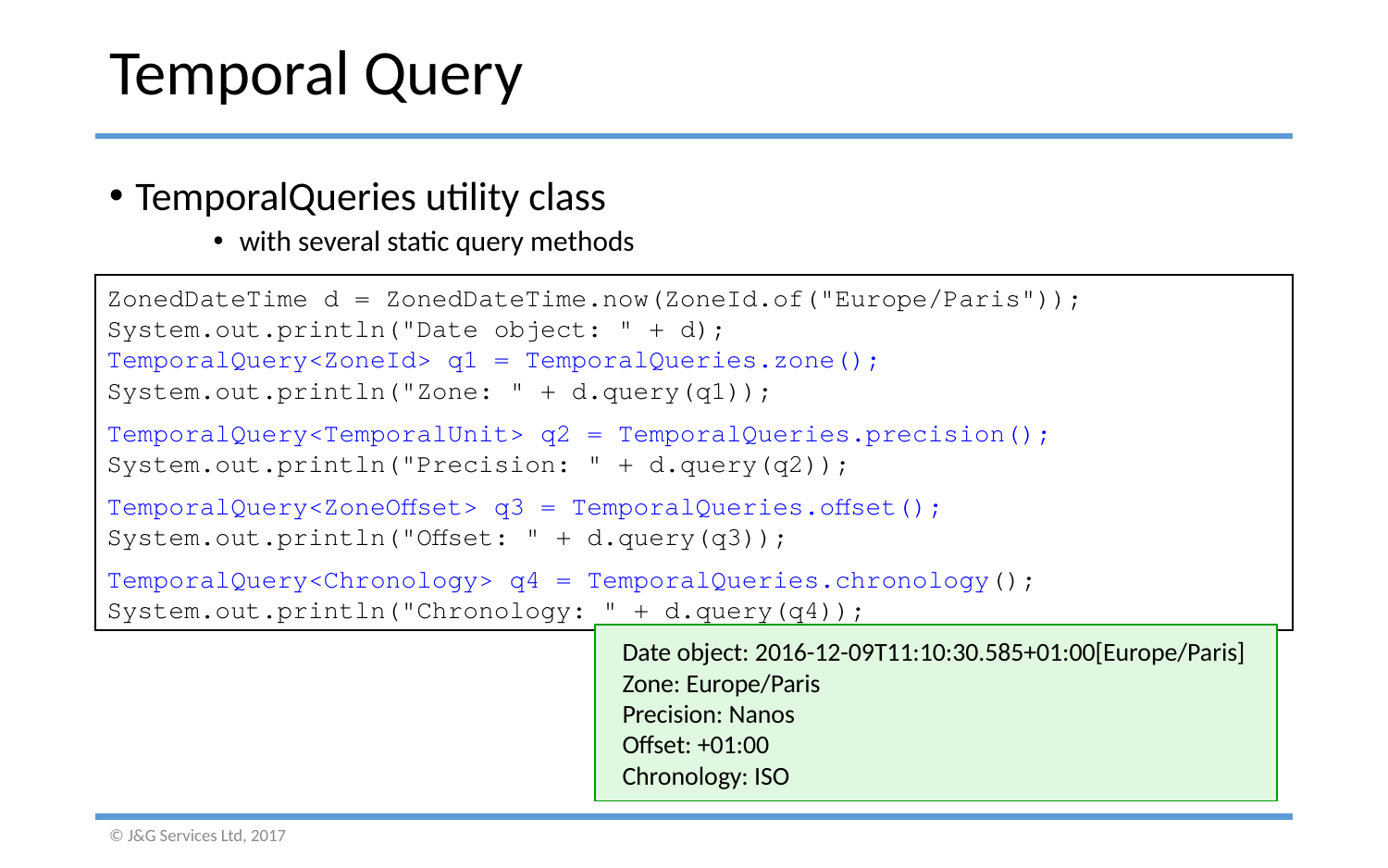

# Temporal Query
TemporalQueries utility class
with several static query methods
ZonedDateTime d = ZonedDateTime.now(ZoneId.of("Europe/Paris"));
System.out.println("Date object: " + d);
TemporalQuery<ZoneId> q1 = TemporalQueries.zone();
System.out.println("Zone: " + d.query(q1));
TemporalQuery<TemporalUnit> q2 = TemporalQueries.precision();
System.out.println("Precision: " + d.query(q2));
TemporalQuery<ZoneOffset> q3 = TemporalQueries.offset();
System.out.println("Offset: " + d.query(q3));
TemporalQuery<Chronology> q4 = TemporalQueries.chronology();
System.out.println("Chronology: " + d.query(q4));
Date object: 2016-12-09T11:10:30.585+01:00[Europe/Paris]
Zone: Europe/Paris
Precision: Nanos
Offset: +01:00
Chronology: ISO